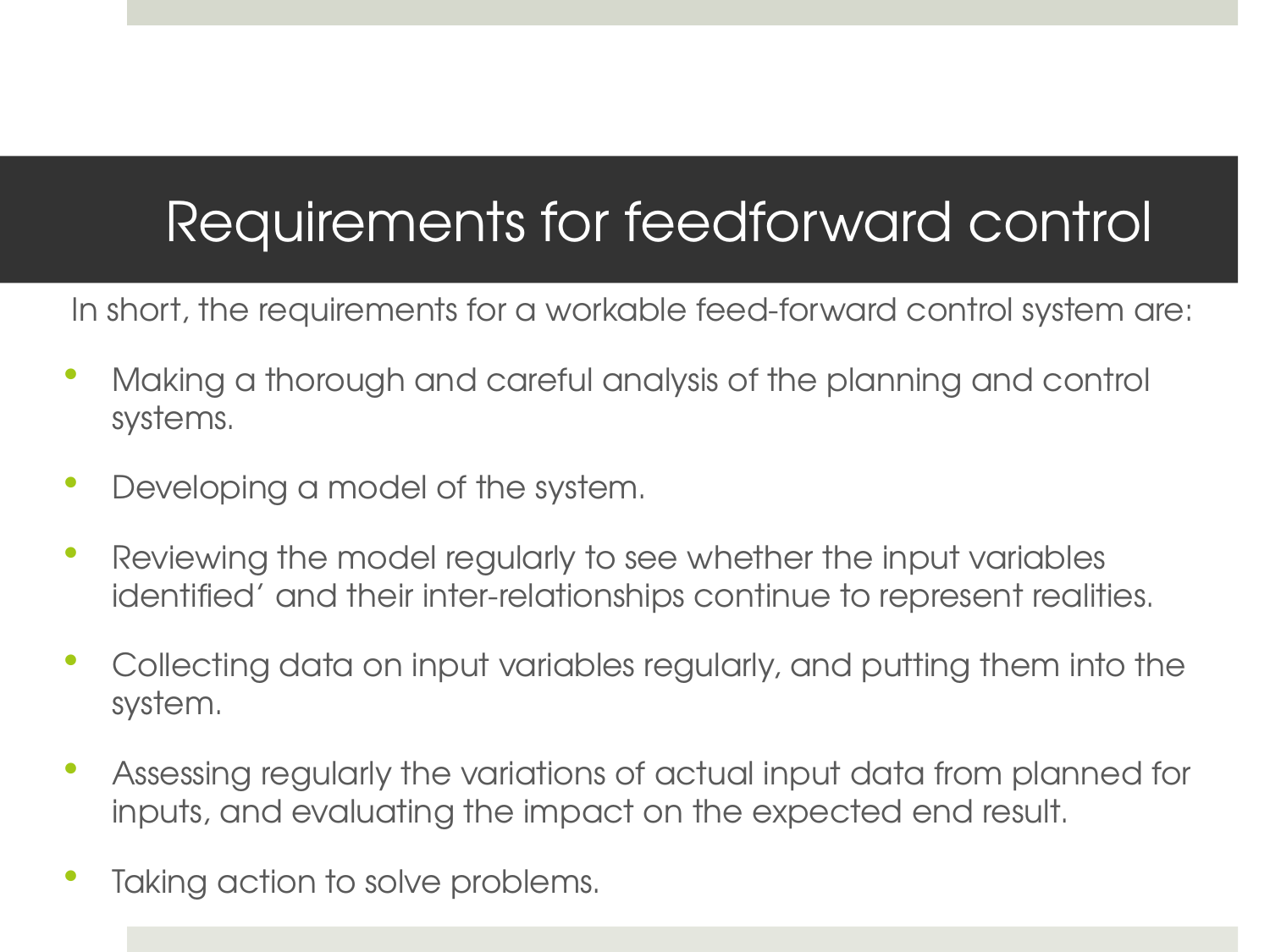

# Requirements for feedforward control
In short, the requirements for a workable feed-forward control system are:
Making a thorough and careful analysis of the planning and control systems.
Developing a model of the system.
Reviewing the model regularly to see whether the input variables identified’ and their inter-relationships continue to represent realities.
Collecting data on input variables regularly, and putting them into the system.
Assessing regularly the variations of actual input data from planned for inputs, and evaluating the impact on the expected end result.
Taking action to solve problems.